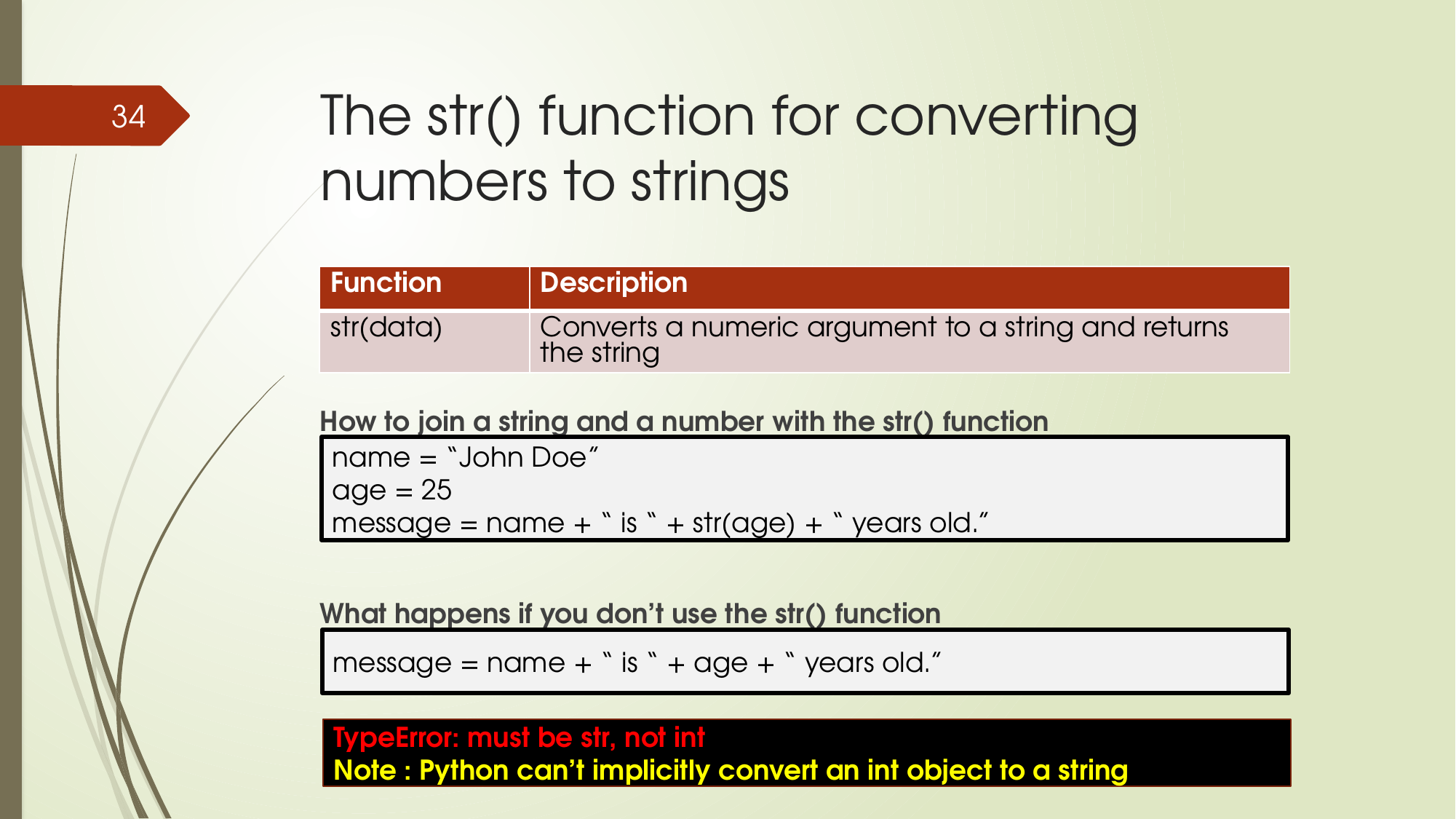

# The str() function for converting numbers to strings
34

How to join a string and a number with the str() function

What happens if you don’t use the str() function

| Function | Description |
| --- | --- |
| str(data) | Converts a numeric argument to a string and returns the string |
name = “John Doe”
age = 25
message = name + “ is “ + str(age) + “ years old.”
message = name + “ is “ + age + “ years old.”
TypeError: must be str, not int
Note : Python can’t implicitly convert an int object to a string